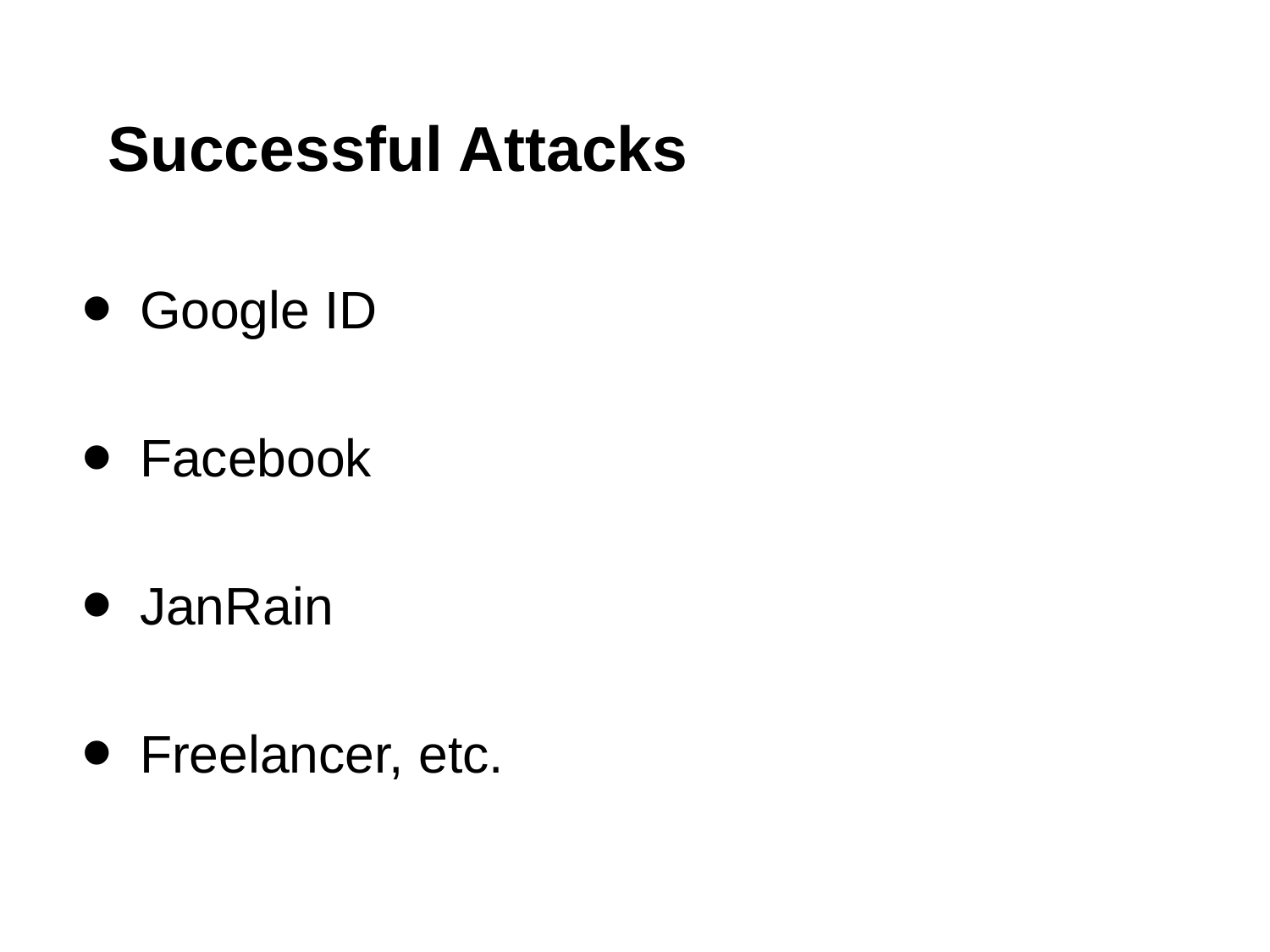

# Successful Attacks
Google ID

Facebook

JanRain

Freelancer, etc.